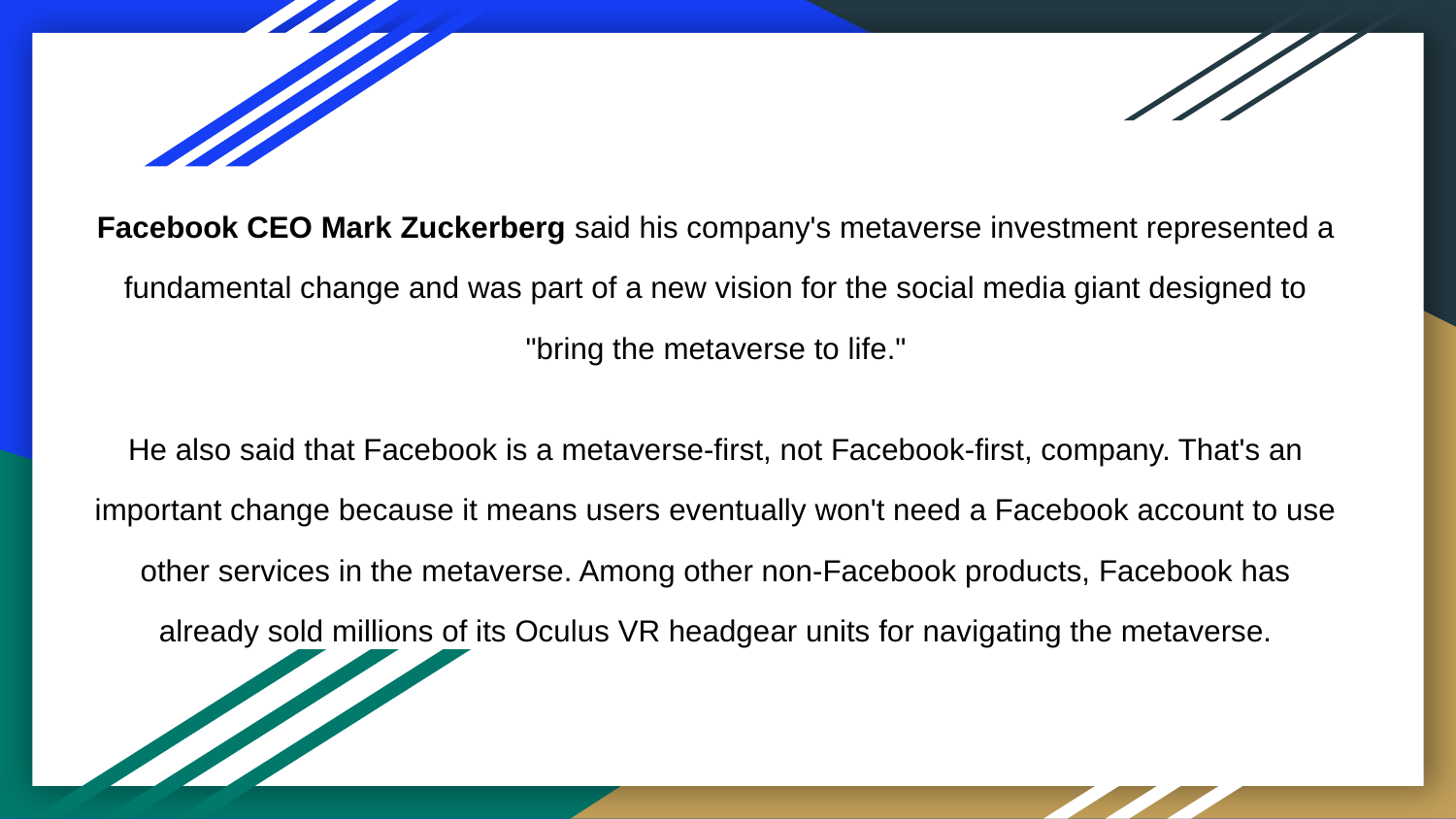

Facebook CEO Mark Zuckerberg said his company's metaverse investment represented a fundamental change and was part of a new vision for the social media giant designed to "bring the metaverse to life."
He also said that Facebook is a metaverse-first, not Facebook-first, company. That's an important change because it means users eventually won't need a Facebook account to use other services in the metaverse. Among other non-Facebook products, Facebook has already sold millions of its Oculus VR headgear units for navigating the metaverse.